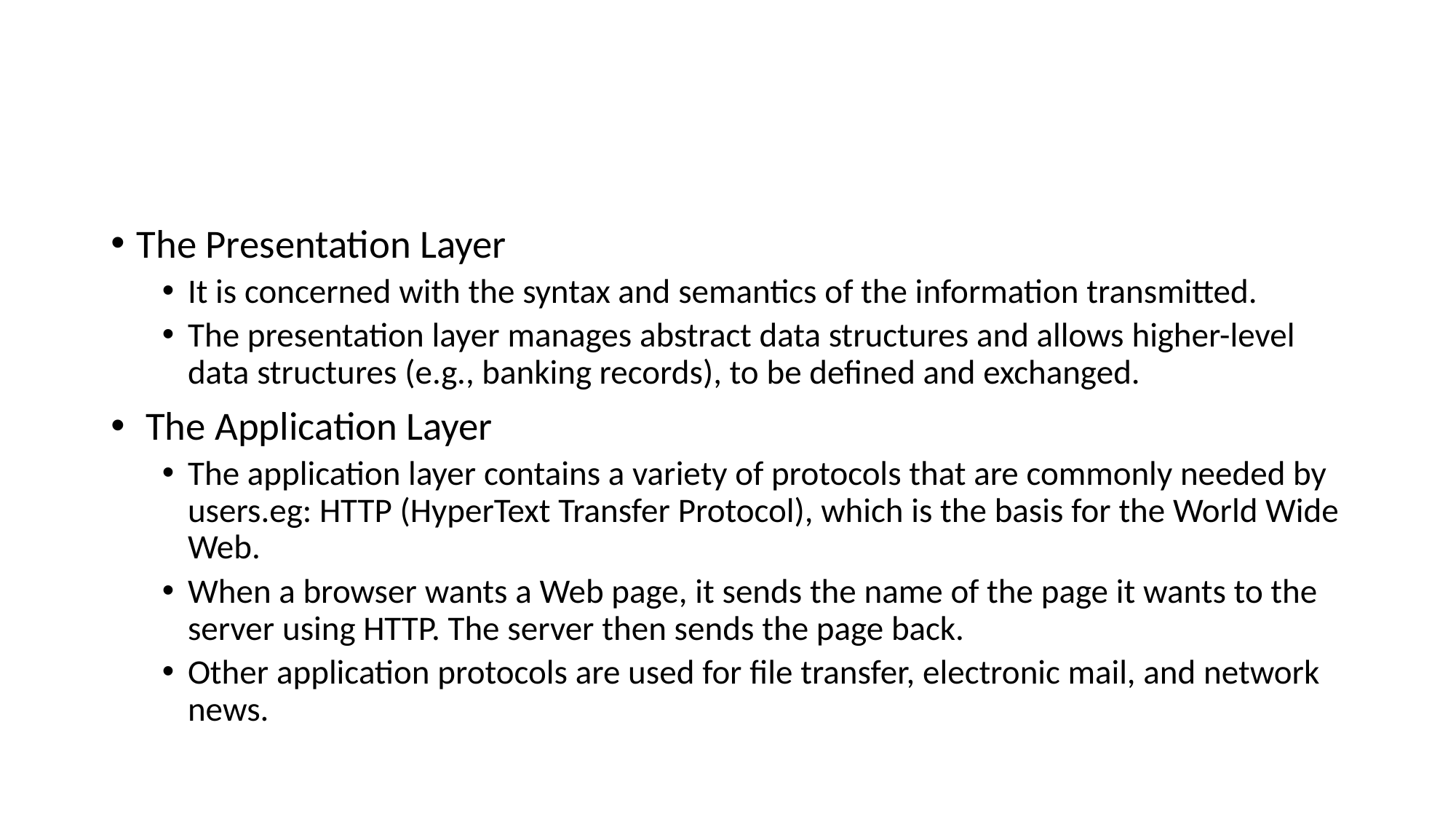

The Presentation Layer
It is concerned with the syntax and semantics of the information transmitted.
The presentation layer manages abstract data structures and allows higher-level data structures (e.g., banking records), to be defined and exchanged.
 The Application Layer
The application layer contains a variety of protocols that are commonly needed by users.eg: HTTP (HyperText Transfer Protocol), which is the basis for the World Wide Web.
When a browser wants a Web page, it sends the name of the page it wants to the server using HTTP. The server then sends the page back.
Other application protocols are used for file transfer, electronic mail, and network news.